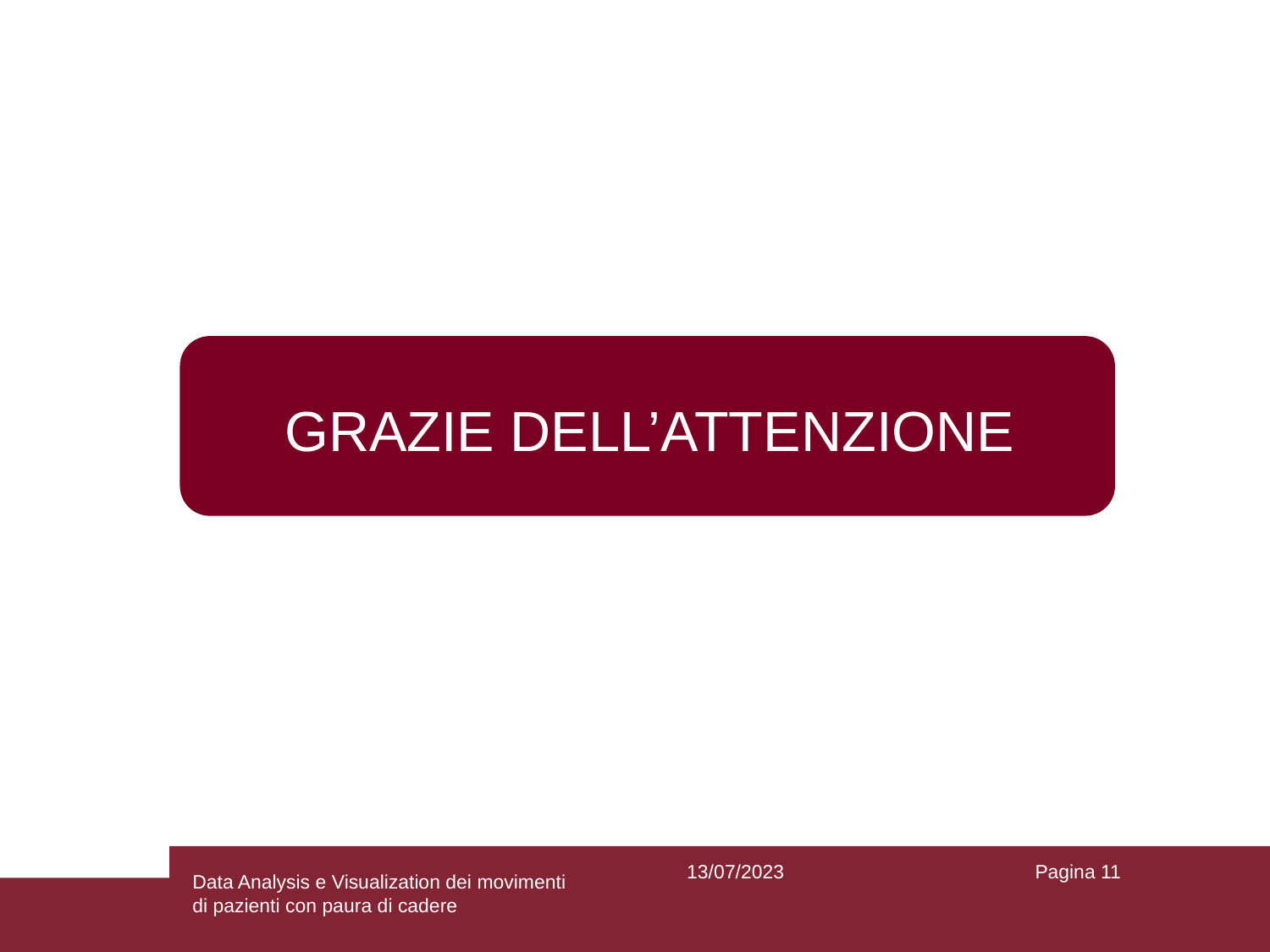

GRAZIE DELL’ATTENZIONE
13/07/2023
Pagina 11
Data Analysis e Visualization dei movimenti di pazienti con paura di cadere